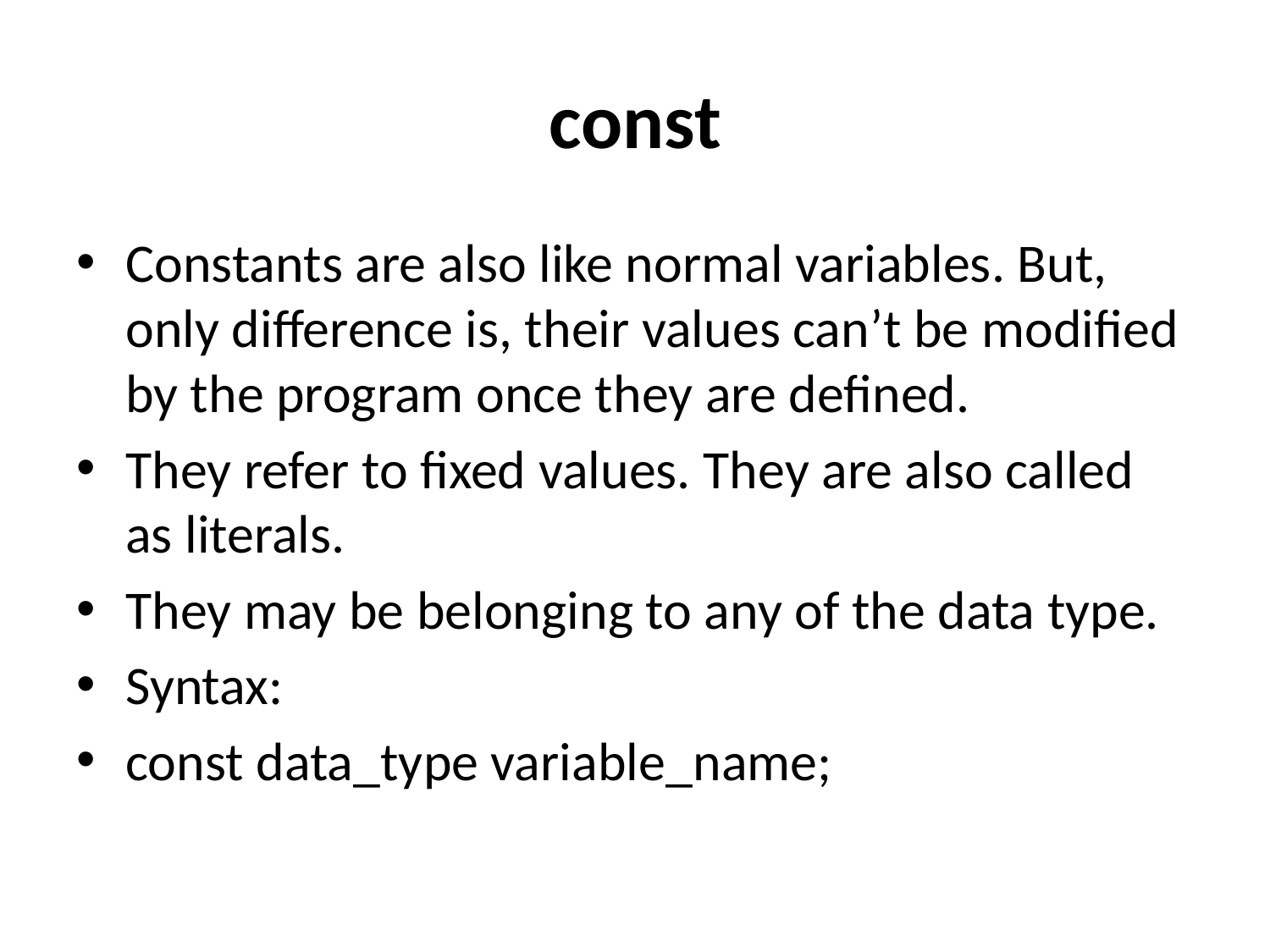

# const
Constants are also like normal variables. But, only difference is, their values can’t be modified by the program once they are defined.
They refer to fixed values. They are also called as literals.
They may be belonging to any of the data type.
Syntax:
const data_type variable_name;